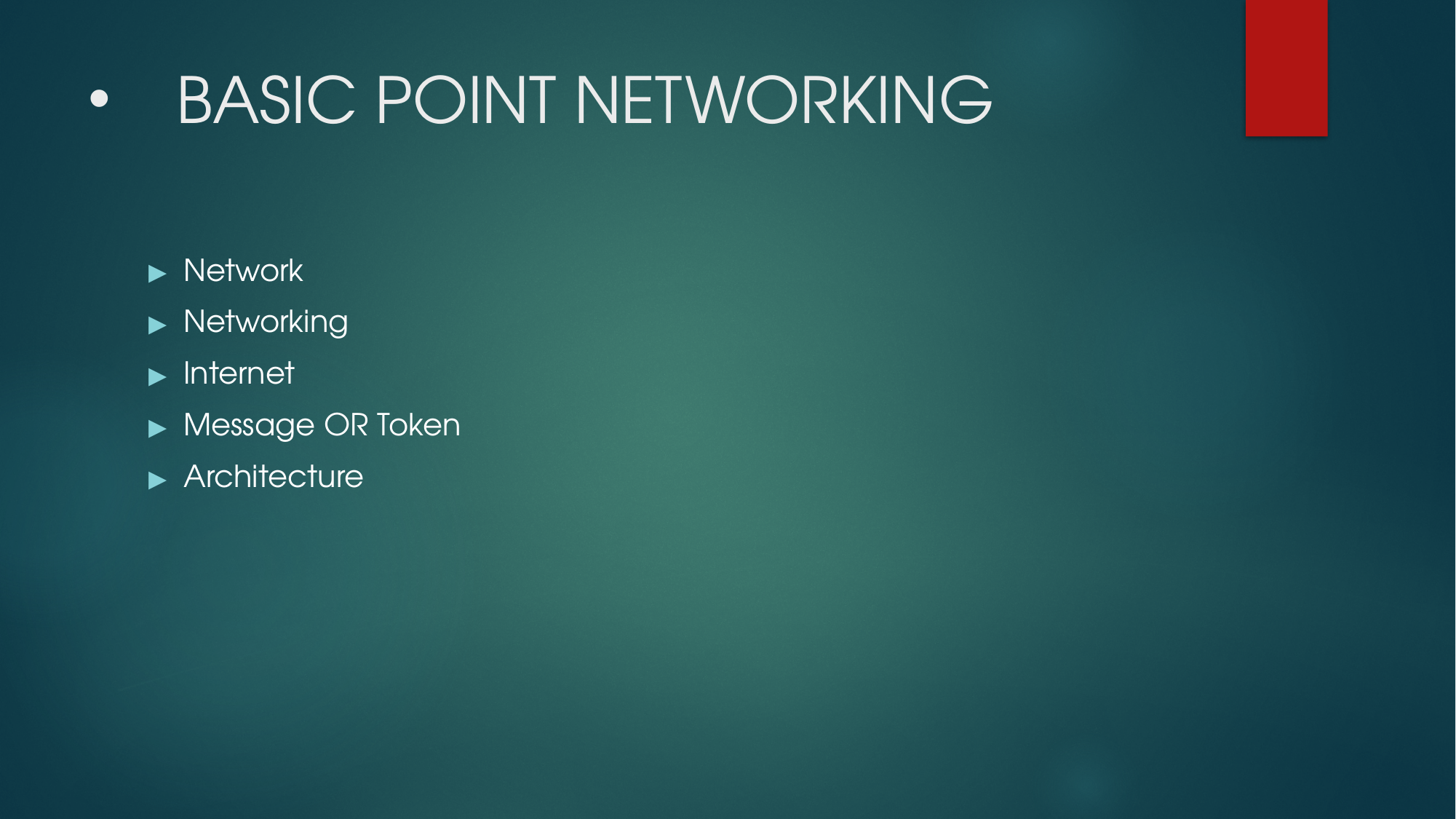

# BASIC POINT NETWORKING
Network
Networking
Internet
Message OR Token
Architecture